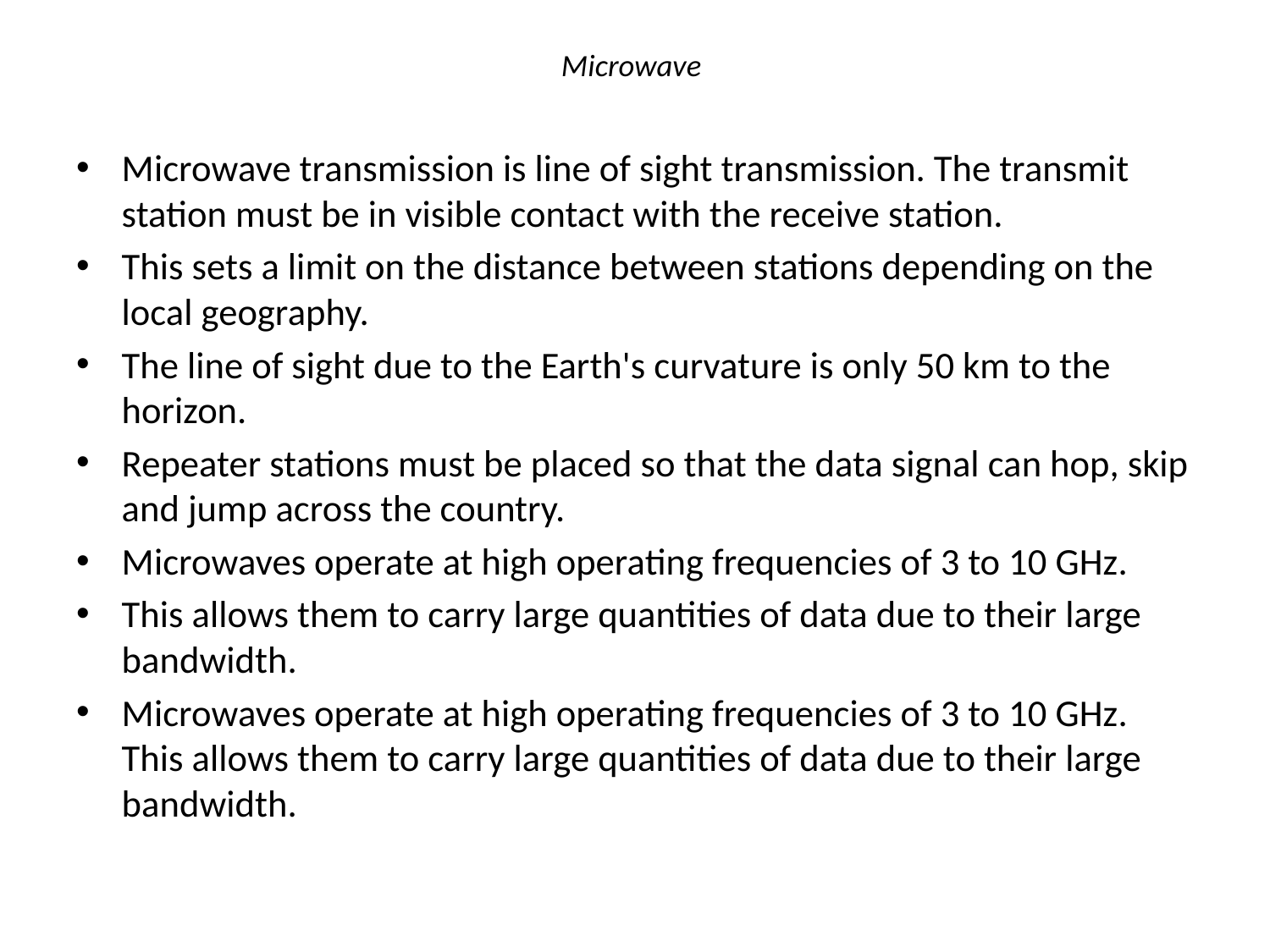

# Microwave
Microwave transmission is line of sight transmission. The transmit station must be in visible contact with the receive station.
This sets a limit on the distance between stations depending on the local geography.
The line of sight due to the Earth's curvature is only 50 km to the horizon.
Repeater stations must be placed so that the data signal can hop, skip and jump across the country.
Microwaves operate at high operating frequencies of 3 to 10 GHz.
This allows them to carry large quantities of data due to their large bandwidth.
Microwaves operate at high operating frequencies of 3 to 10 GHz. This allows them to carry large quantities of data due to their large bandwidth.